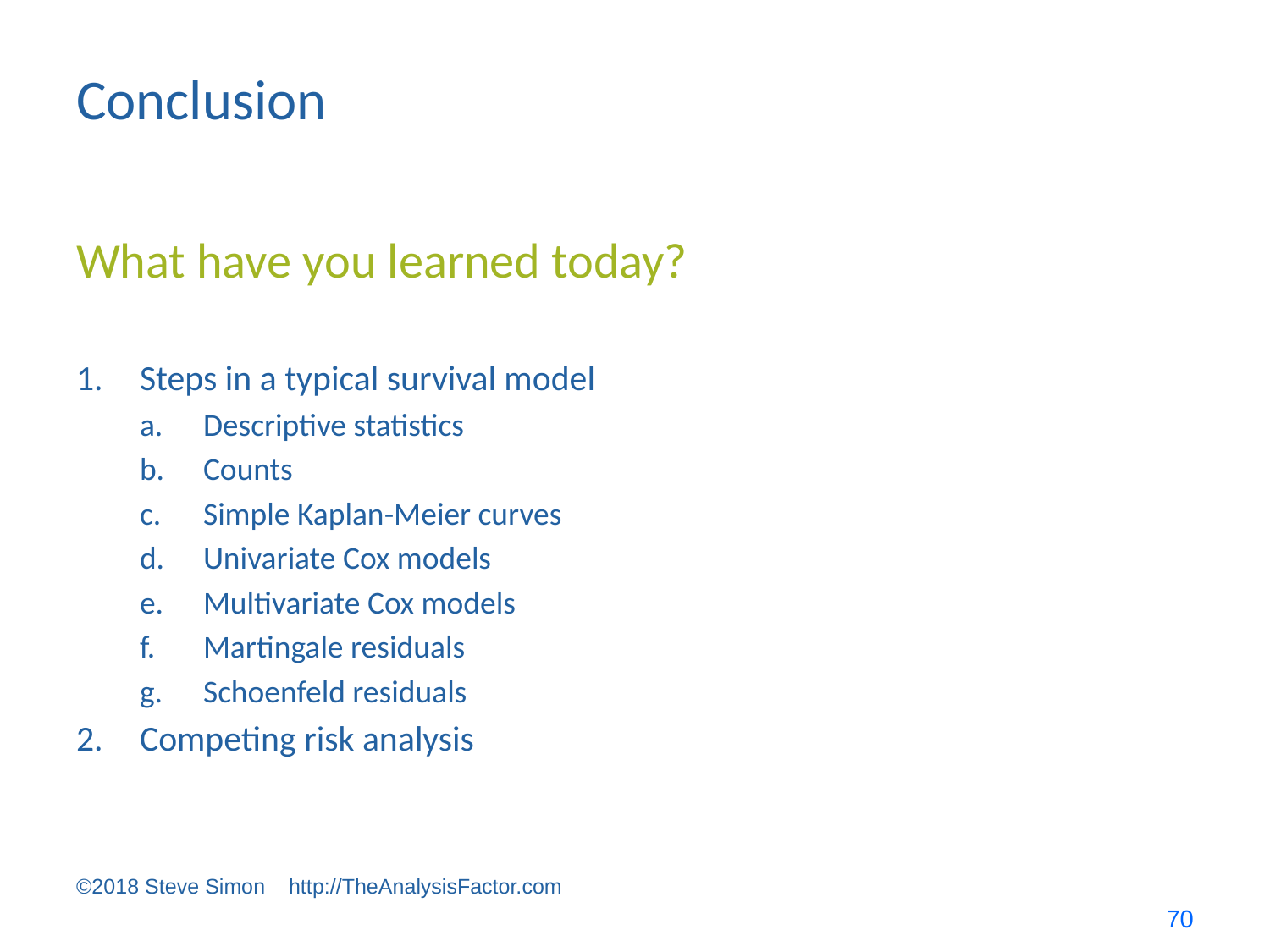

# Conclusion
What have you learned today?
Steps in a typical survival model
Descriptive statistics
Counts
Simple Kaplan-Meier curves
Univariate Cox models
Multivariate Cox models
Martingale residuals
Schoenfeld residuals
Competing risk analysis
©2018 Steve Simon    http://TheAnalysisFactor.com

70